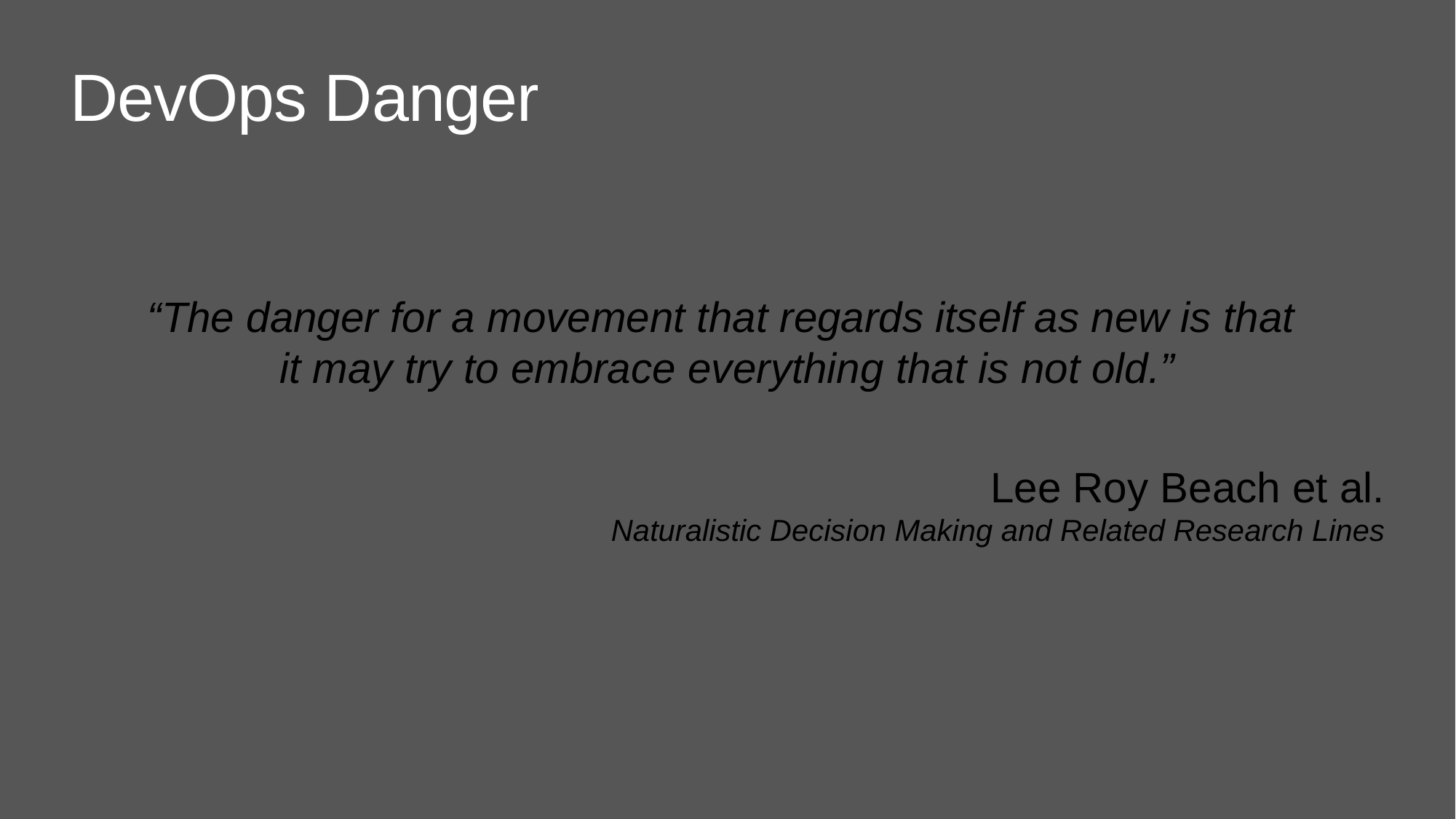

# DevOps Danger

“The danger for a movement that regards itself as new is that
it may try to embrace everything that is not old.”

Lee Roy Beach et al.
Naturalistic Decision Making and Related Research Lines